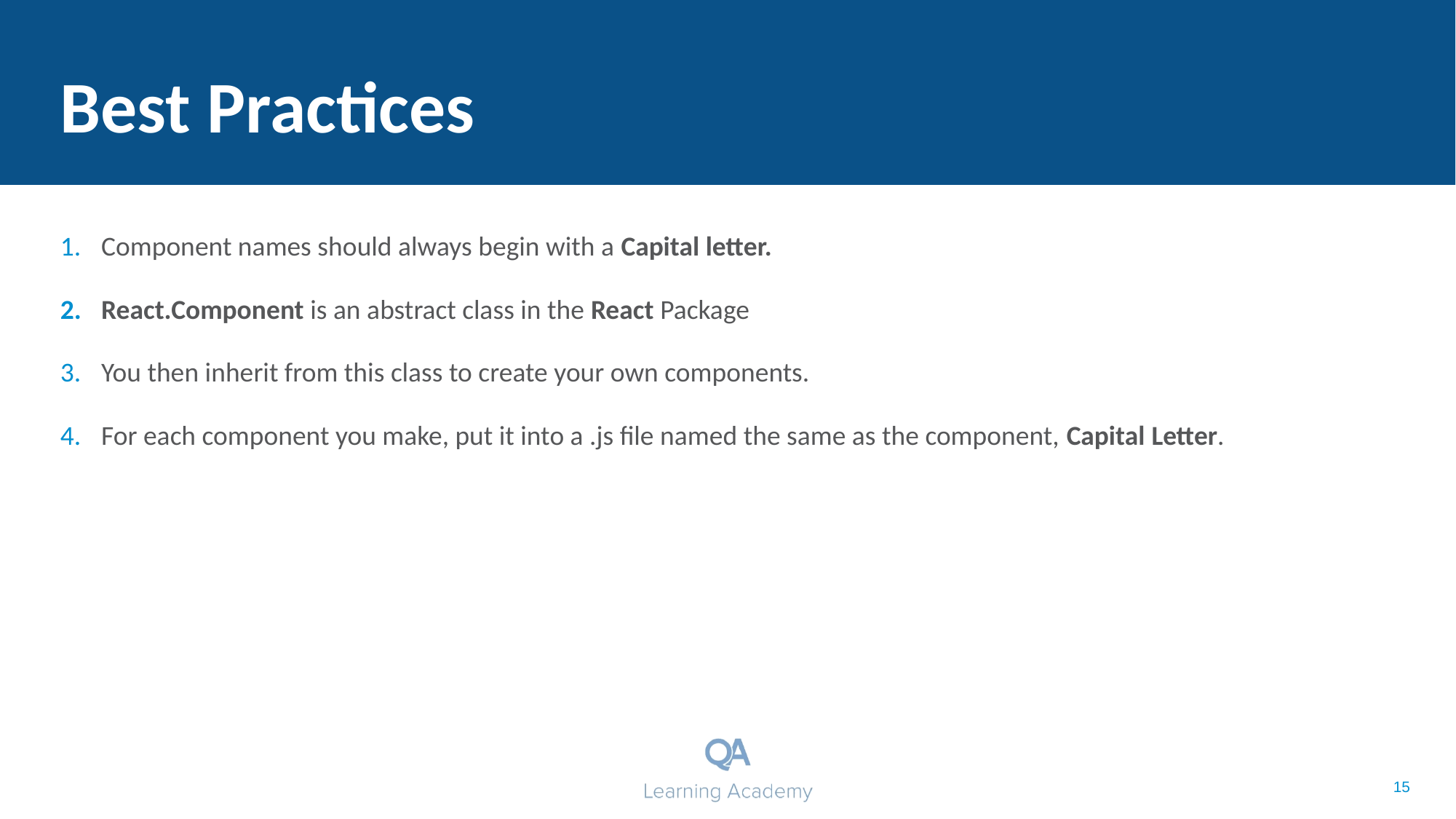

# Best Practices
Component names should always begin with a Capital letter.
React.Component is an abstract class in the React Package
You then inherit from this class to create your own components.
For each component you make, put it into a .js file named the same as the component, Capital Letter.